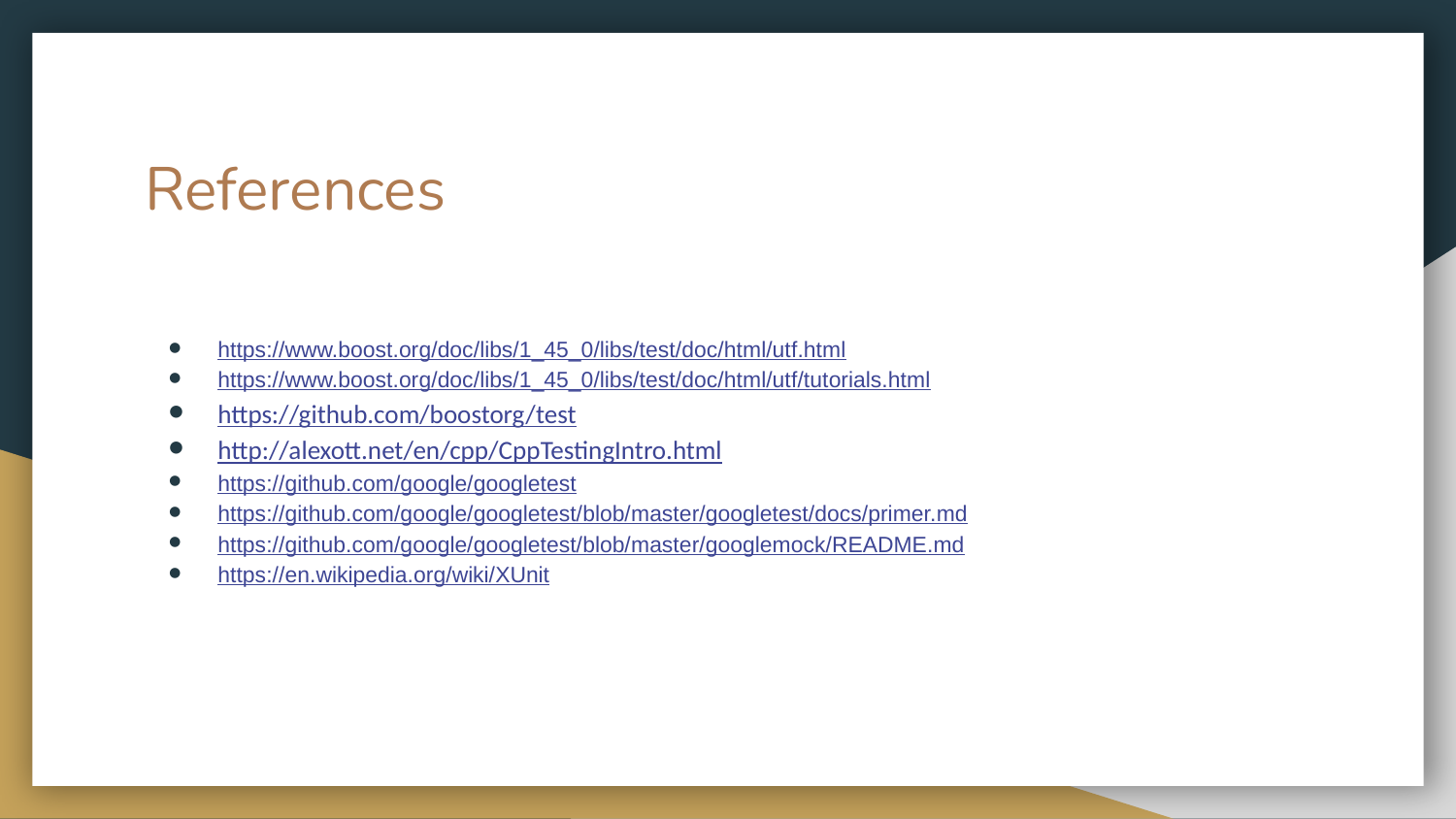

# References
https://www.boost.org/doc/libs/1_45_0/libs/test/doc/html/utf.html
https://www.boost.org/doc/libs/1_45_0/libs/test/doc/html/utf/tutorials.html
https://github.com/boostorg/test
http://alexott.net/en/cpp/CppTestingIntro.html
https://github.com/google/googletest
https://github.com/google/googletest/blob/master/googletest/docs/primer.md
https://github.com/google/googletest/blob/master/googlemock/README.md
https://en.wikipedia.org/wiki/XUnit